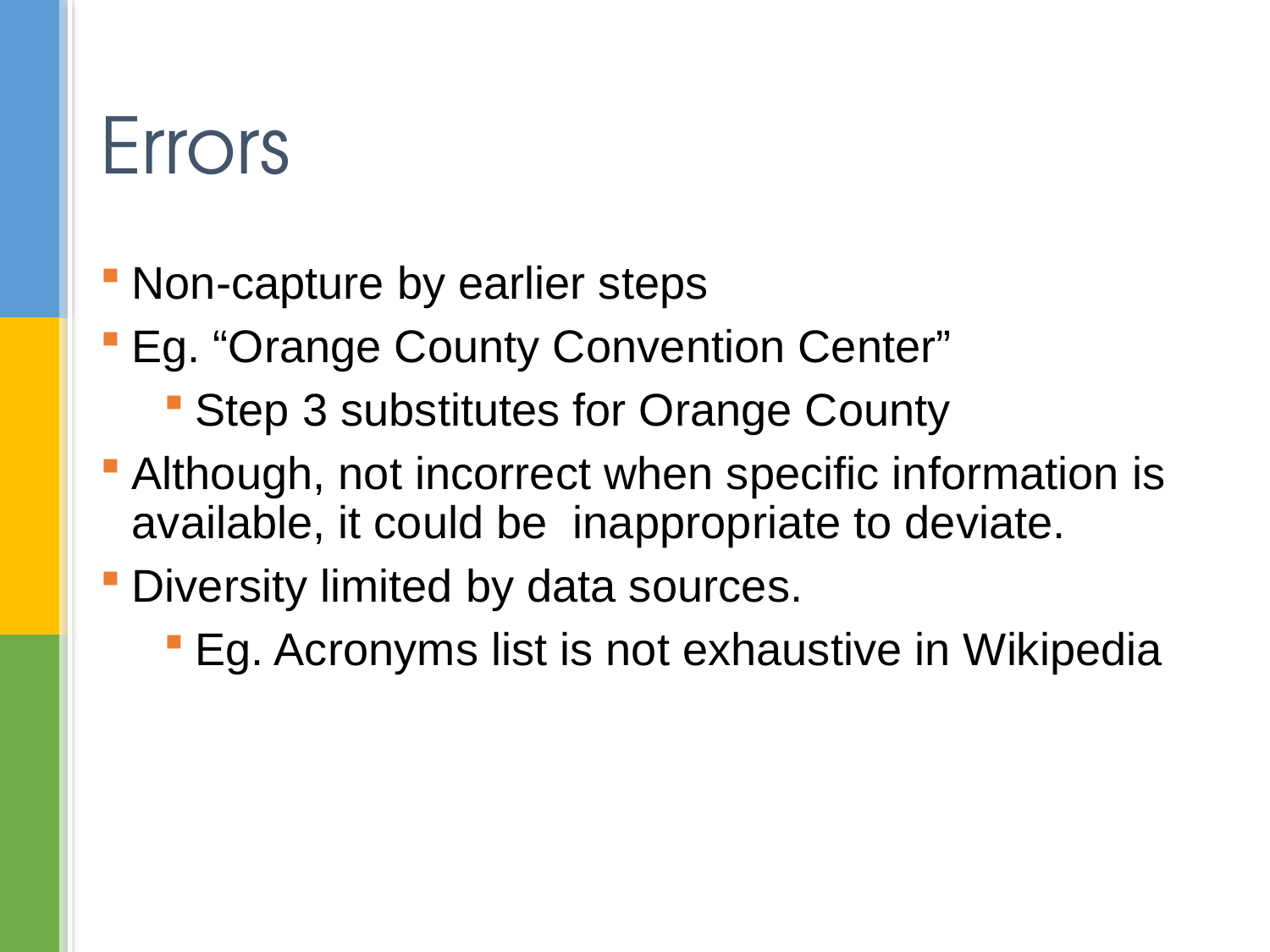

# Errors
Non-capture by earlier steps
Eg. “Orange County Convention Center”
Step 3 substitutes for Orange County
Although, not incorrect when specific information is available, it could be  inappropriate to deviate.
Diversity limited by data sources.
Eg. Acronyms list is not exhaustive in Wikipedia